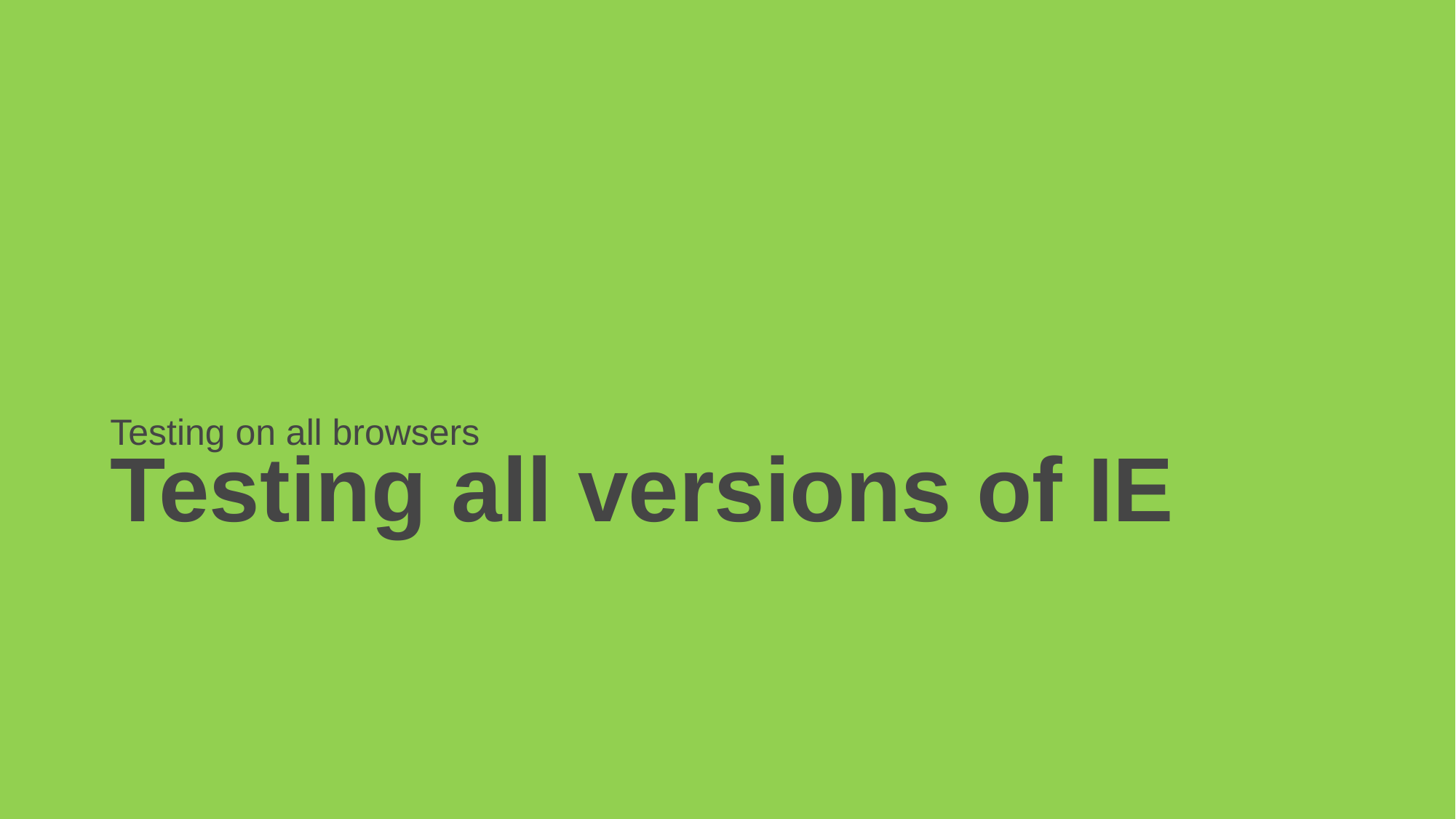

# Testing on all browsers Testing all versions of IE